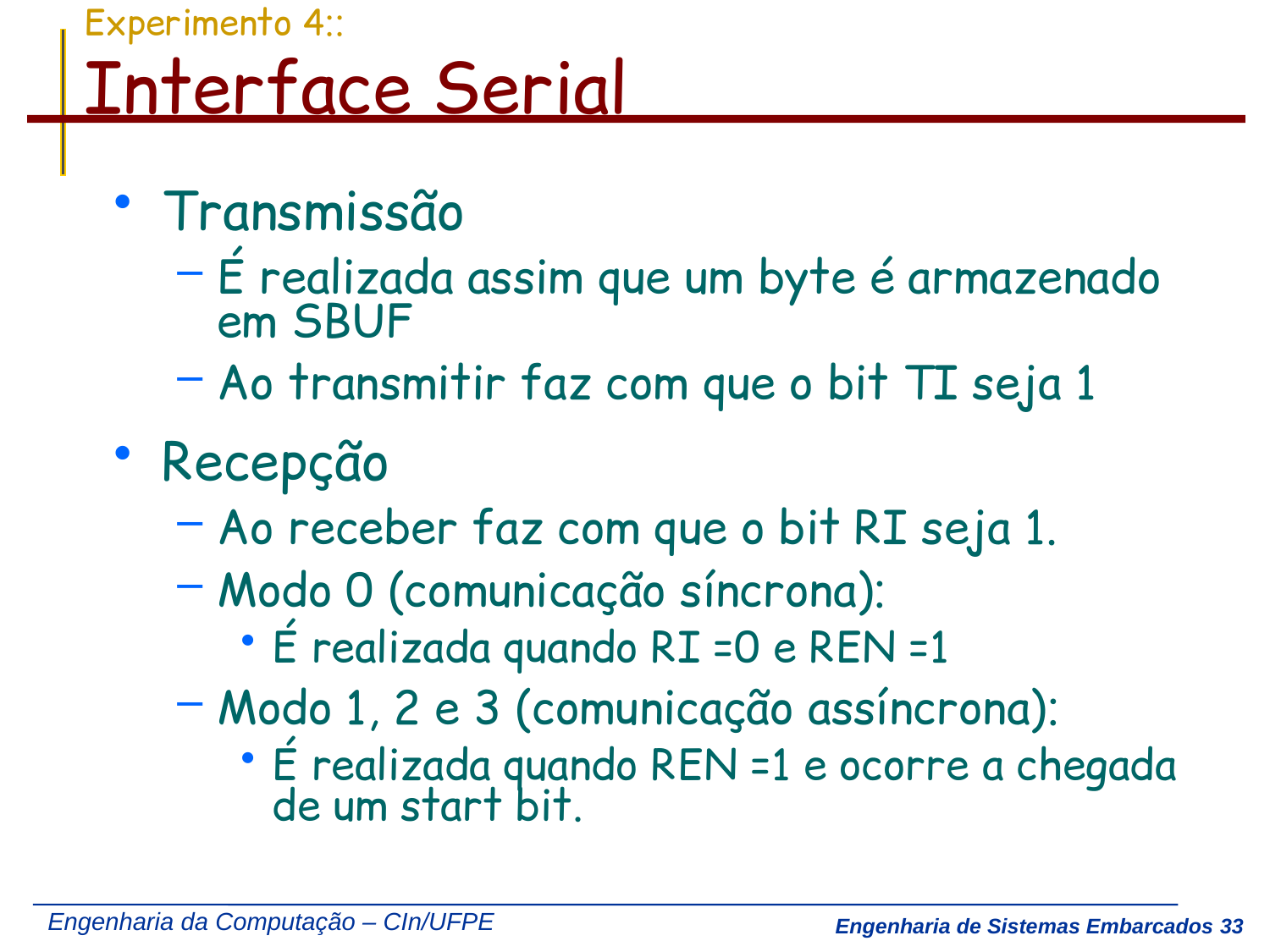

# Experimento 4:: Interface Serial
Transmissão
É realizada assim que um byte é armazenado em SBUF
Ao transmitir faz com que o bit TI seja 1
Recepção
Ao receber faz com que o bit RI seja 1.
Modo 0 (comunicação síncrona):
É realizada quando RI =0 e REN =1
Modo 1, 2 e 3 (comunicação assíncrona):
É realizada quando REN =1 e ocorre a chegada de um start bit.